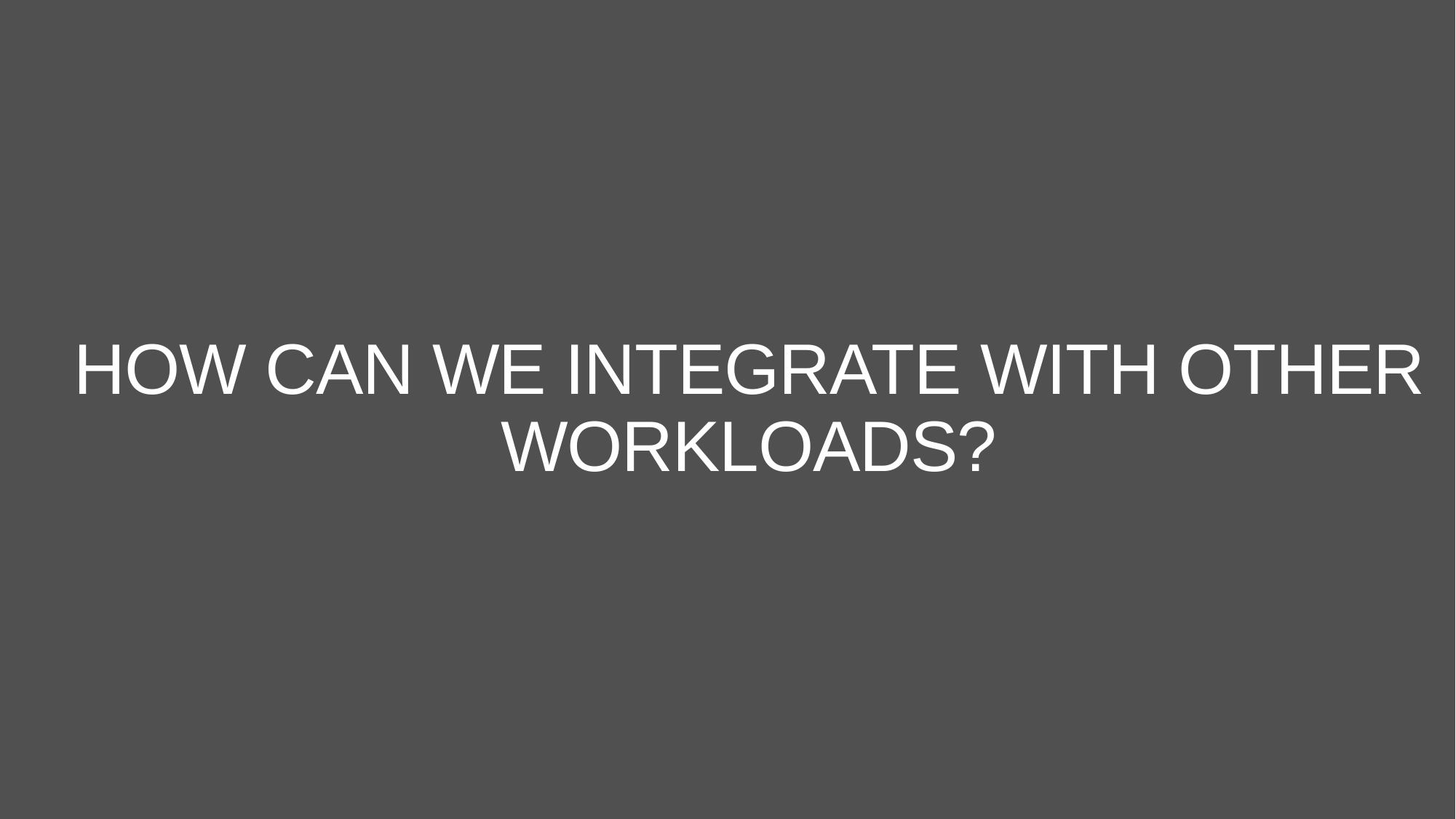

# How can we integrate with other workloads?